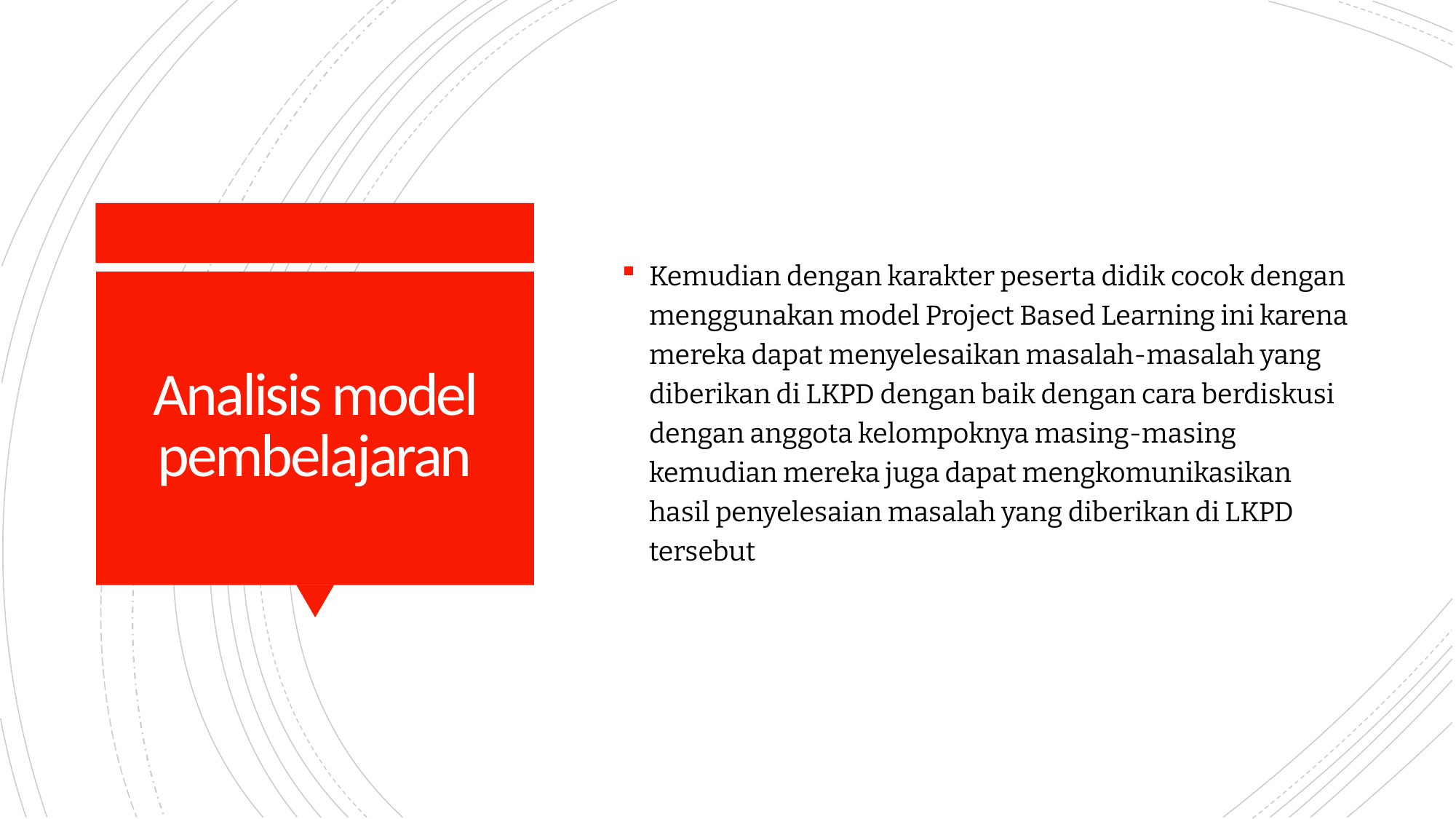

Kemudian dengan karakter peserta didik cocok dengan menggunakan model Project Based Learning ini karena mereka dapat menyelesaikan masalah-masalah yang diberikan di LKPD dengan baik dengan cara berdiskusi dengan anggota kelompoknya masing-masing kemudian mereka juga dapat mengkomunikasikan hasil penyelesaian masalah yang diberikan di LKPD tersebut
# Analisis model pembelajaran